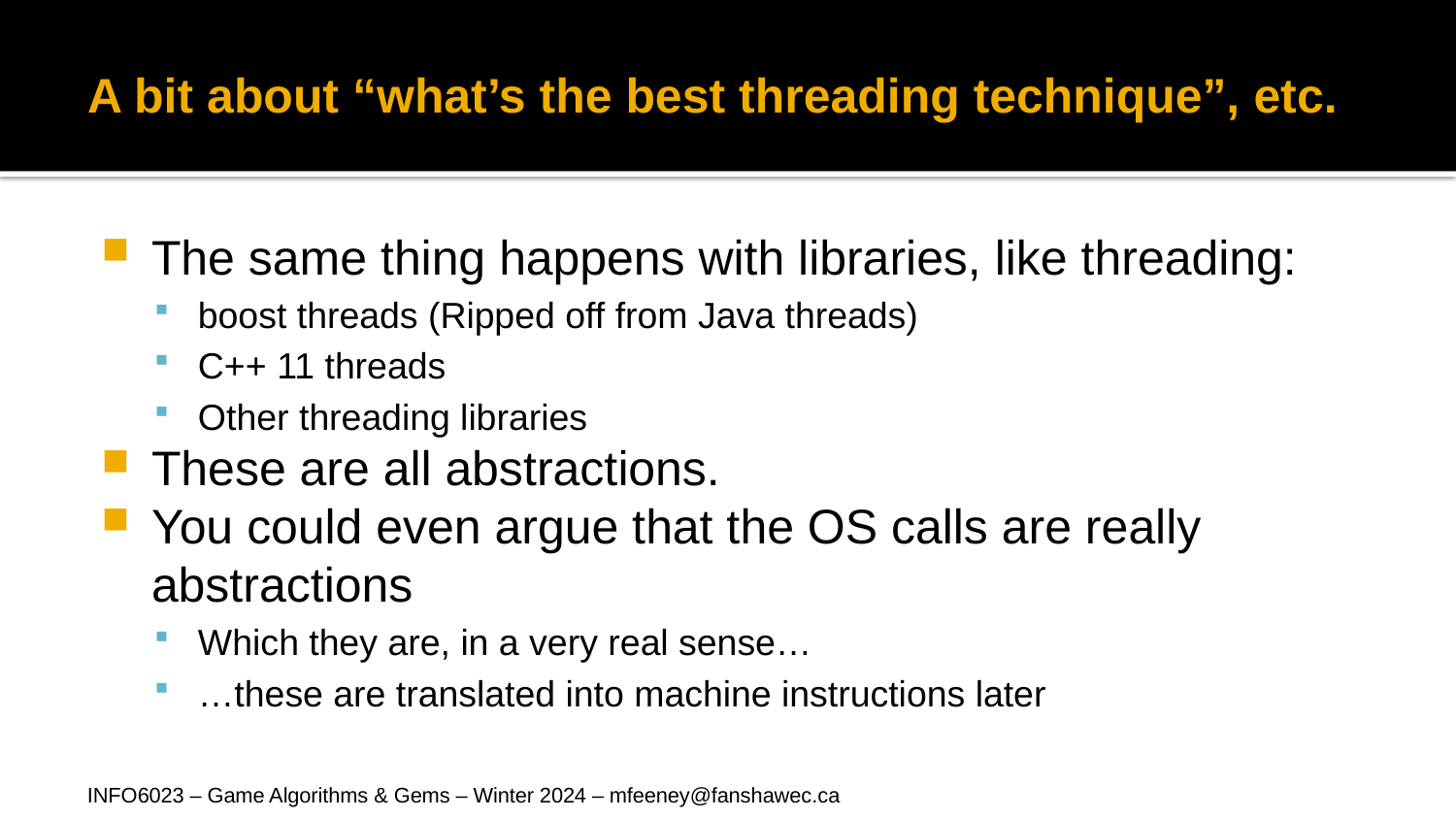

# A bit about “what’s the best threading technique”, etc.
The same thing happens with libraries, like threading:
boost threads (Ripped off from Java threads)
C++ 11 threads
Other threading libraries
These are all abstractions.
You could even argue that the OS calls are really abstractions
Which they are, in a very real sense…
…these are translated into machine instructions later